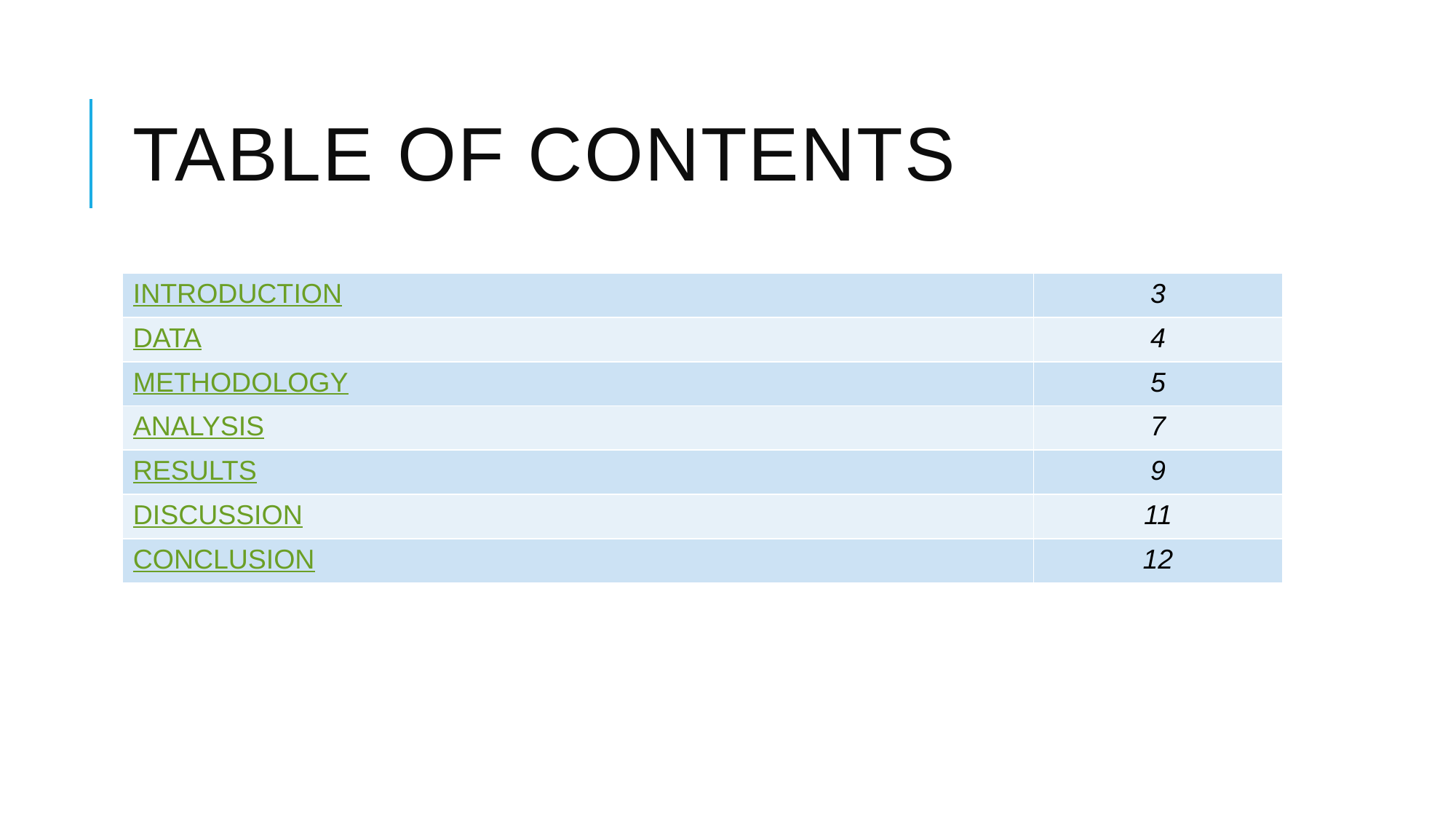

# TABLE OF CONTENTS
| INTRODUCTION | 3 |
| --- | --- |
| DATA | 4 |
| METHODOLOGY | 5 |
| ANALYSIS | 7 |
| RESULTS | 9 |
| DISCUSSION | 11 |
| CONCLUSION | 12 |